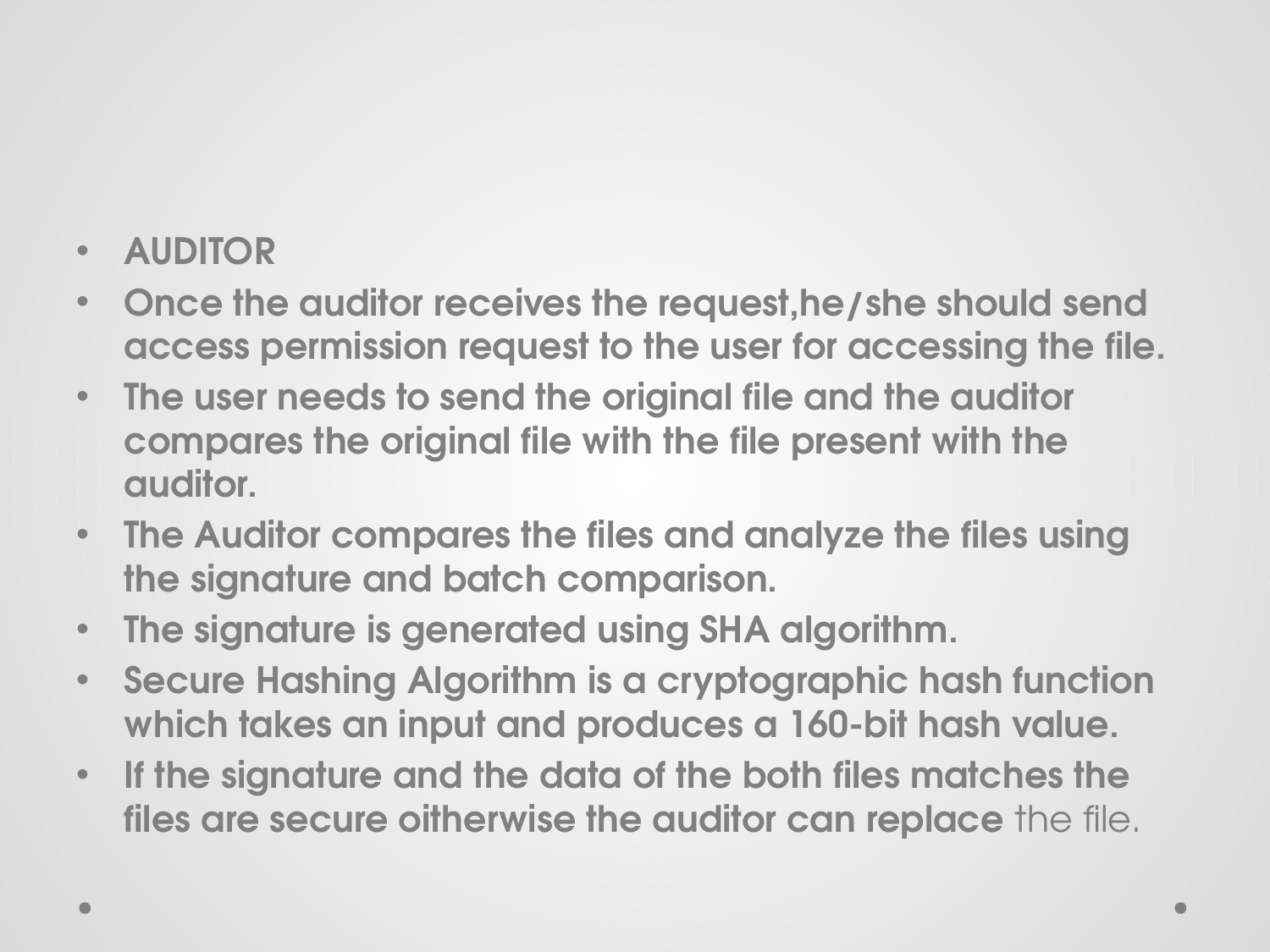

#
AUDITOR
Once the auditor receives the request,he/she should send access permission request to the user for accessing the file.
The user needs to send the original file and the auditor compares the original file with the file present with the auditor.
The Auditor compares the files and analyze the files using the signature and batch comparison.
The signature is generated using SHA algorithm.
Secure Hashing Algorithm is a cryptographic hash function which takes an input and produces a 160-bit hash value.
If the signature and the data of the both files matches the files are secure oitherwise the auditor can replace the file.